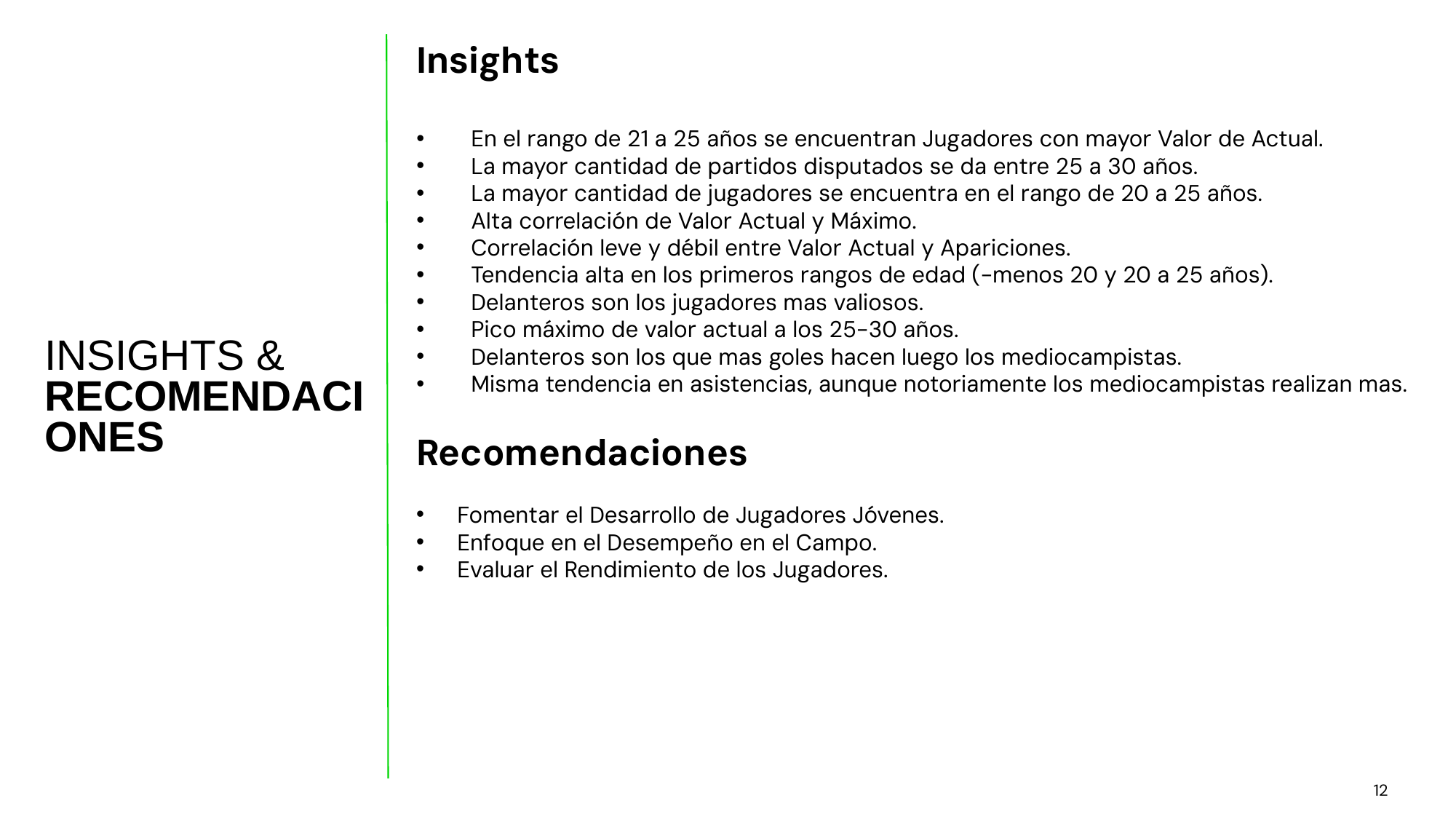

Insights

En el rango de 21 a 25 años se encuentran Jugadores con mayor Valor de Actual.
La mayor cantidad de partidos disputados se da entre 25 a 30 años.
La mayor cantidad de jugadores se encuentra en el rango de 20 a 25 años.
Alta correlación de Valor Actual y Máximo.
Correlación leve y débil entre Valor Actual y Apariciones.
Tendencia alta en los primeros rangos de edad (-menos 20 y 20 a 25 años).
Delanteros son los jugadores mas valiosos.
Pico máximo de valor actual a los 25-30 años.
Delanteros son los que mas goles hacen luego los mediocampistas.
Misma tendencia en asistencias, aunque notoriamente los mediocampistas realizan mas.

INSIGHTS & RECOMENDACIONES
Recomendaciones

Fomentar el Desarrollo de Jugadores Jóvenes.
Enfoque en el Desempeño en el Campo.
Evaluar el Rendimiento de los Jugadores.

12